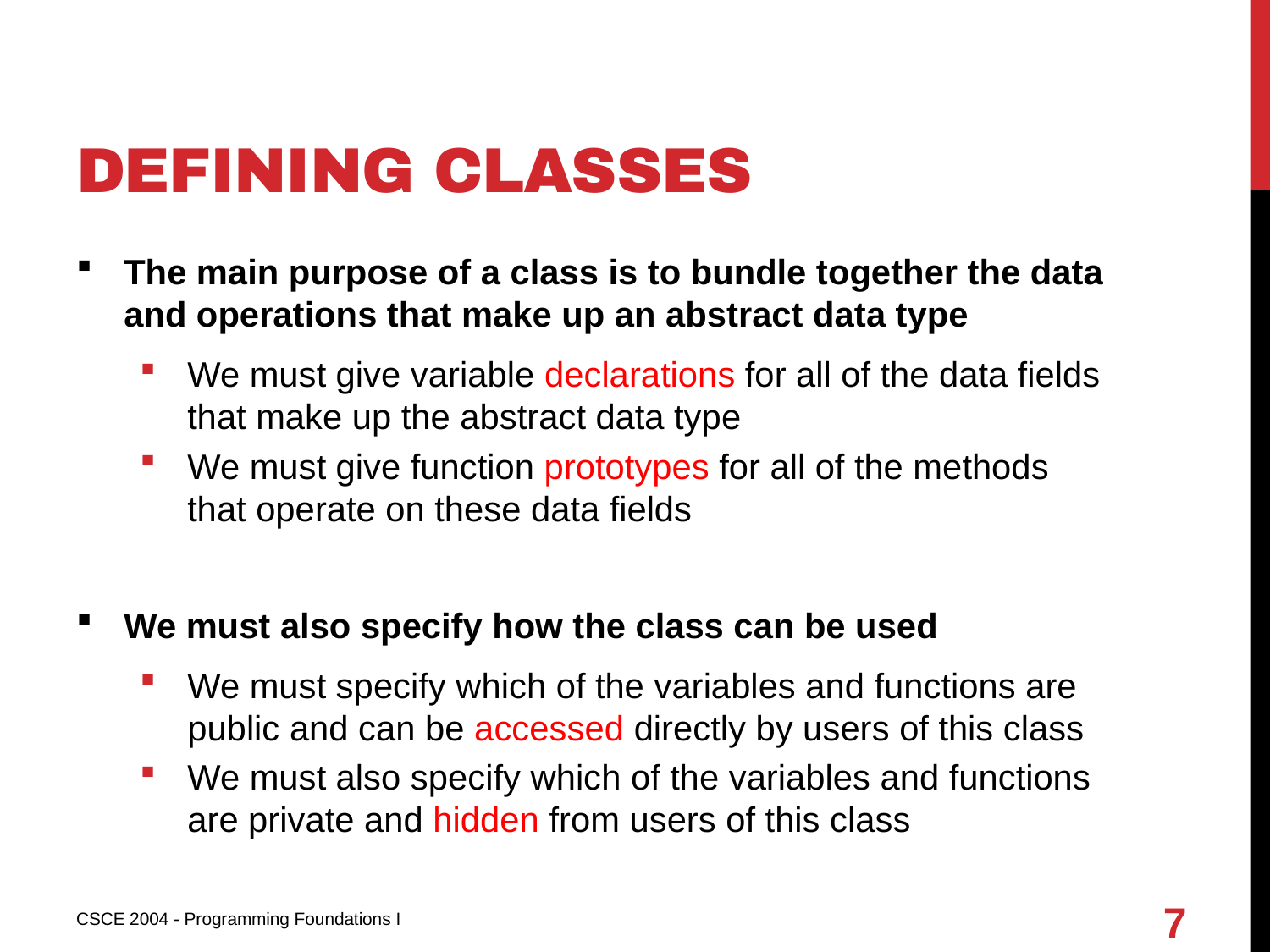

# Defining classes
The main purpose of a class is to bundle together the data and operations that make up an abstract data type
We must give variable declarations for all of the data fields that make up the abstract data type
We must give function prototypes for all of the methods that operate on these data fields

We must also specify how the class can be used
We must specify which of the variables and functions are public and can be accessed directly by users of this class
We must also specify which of the variables and functions are private and hidden from users of this class

7
CSCE 2004 - Programming Foundations I